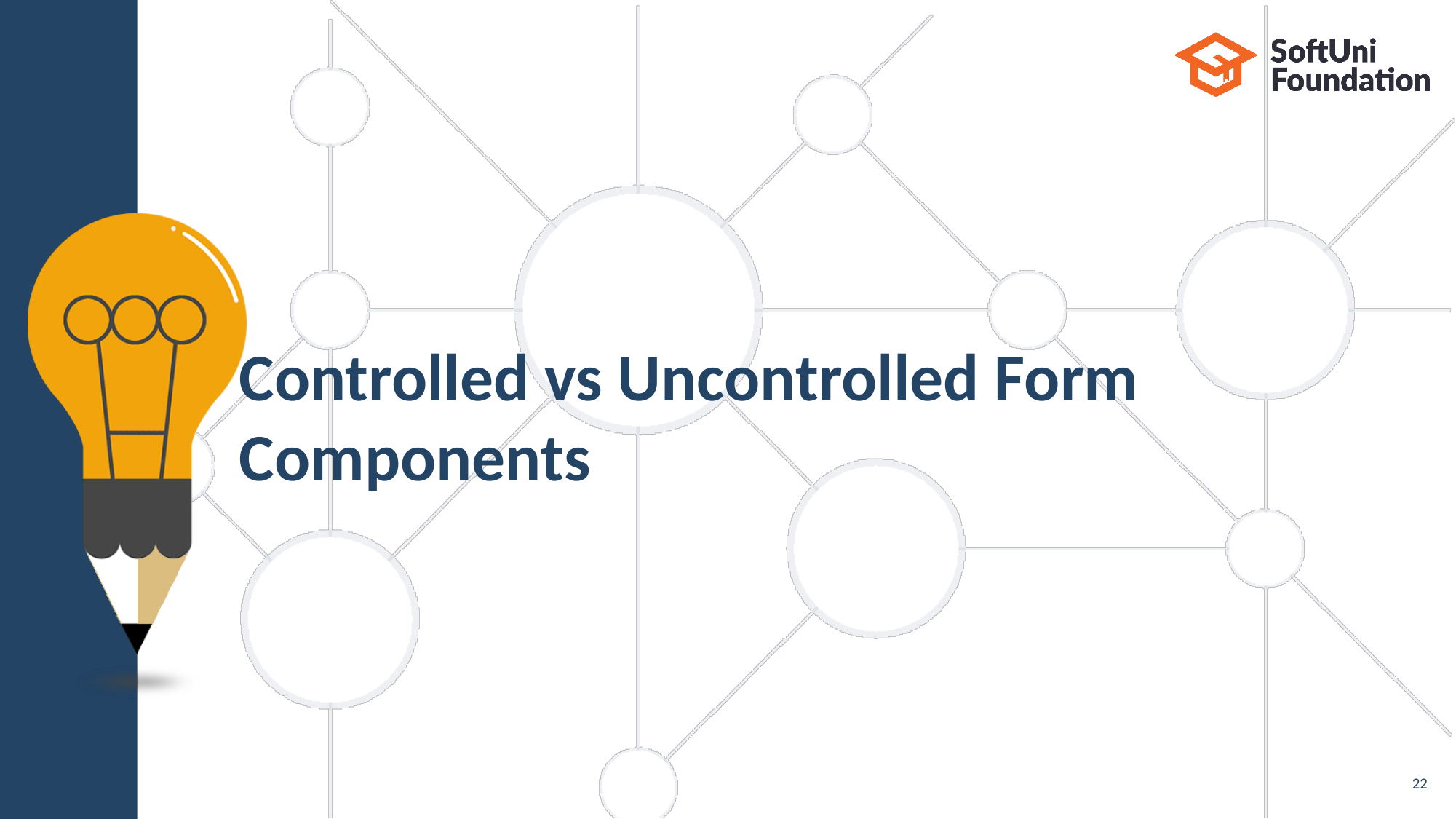

# Controlled vs Uncontrolled Form Components
22